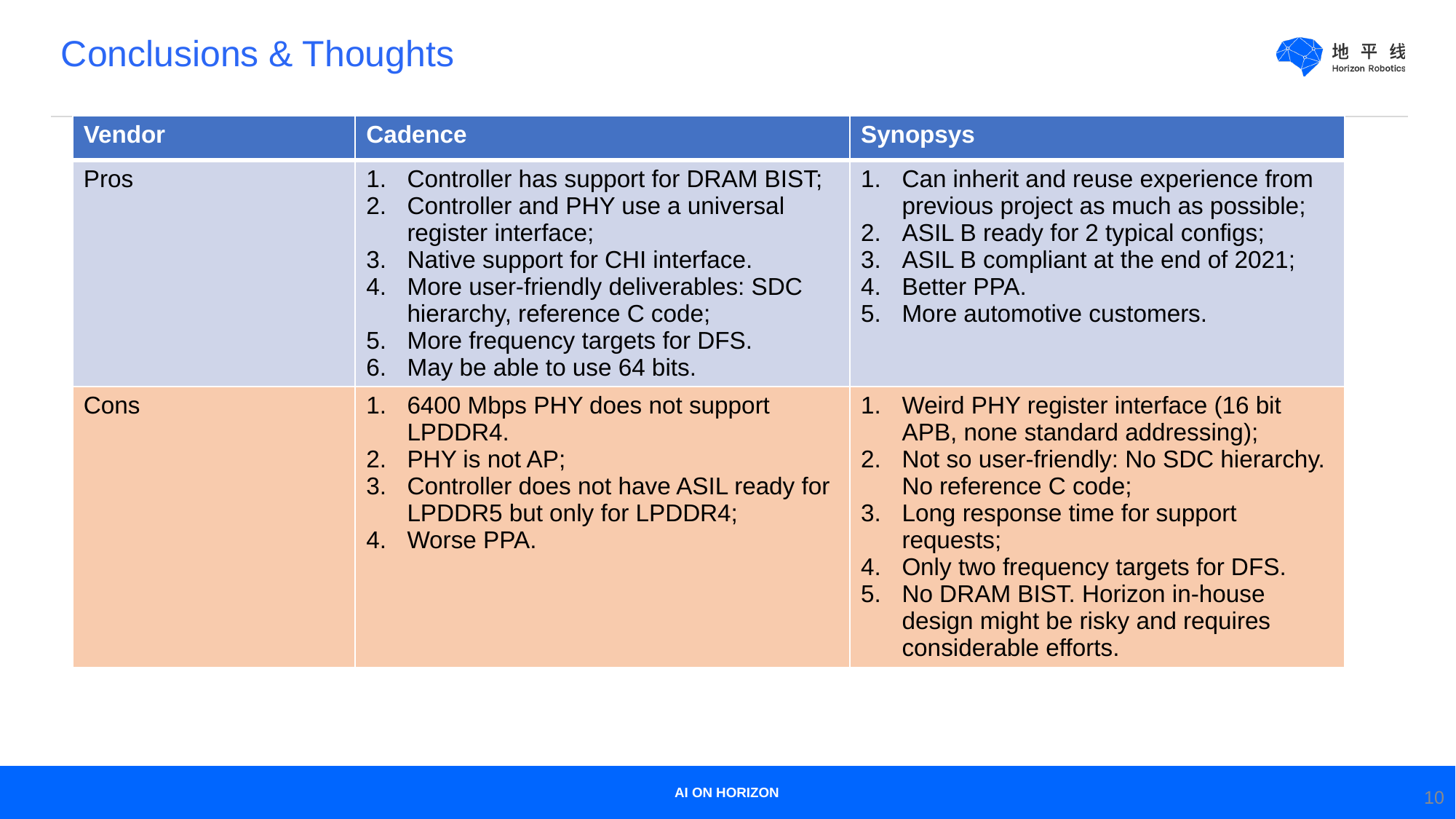

# Conclusions & Thoughts
| Vendor | Cadence | Synopsys |
| --- | --- | --- |
| Pros | Controller has support for DRAM BIST; Controller and PHY use a universal register interface; Native support for CHI interface. More user-friendly deliverables: SDC hierarchy, reference C code; More frequency targets for DFS. May be able to use 64 bits. | Can inherit and reuse experience from previous project as much as possible; ASIL B ready for 2 typical configs; ASIL B compliant at the end of 2021; Better PPA. More automotive customers. |
| Cons | 6400 Mbps PHY does not support LPDDR4. PHY is not AP; Controller does not have ASIL ready for LPDDR5 but only for LPDDR4; Worse PPA. | Weird PHY register interface (16 bit APB, none standard addressing); Not so user-friendly: No SDC hierarchy. No reference C code; Long response time for support requests; Only two frequency targets for DFS. No DRAM BIST. Horizon in-house design might be risky and requires considerable efforts. |
10